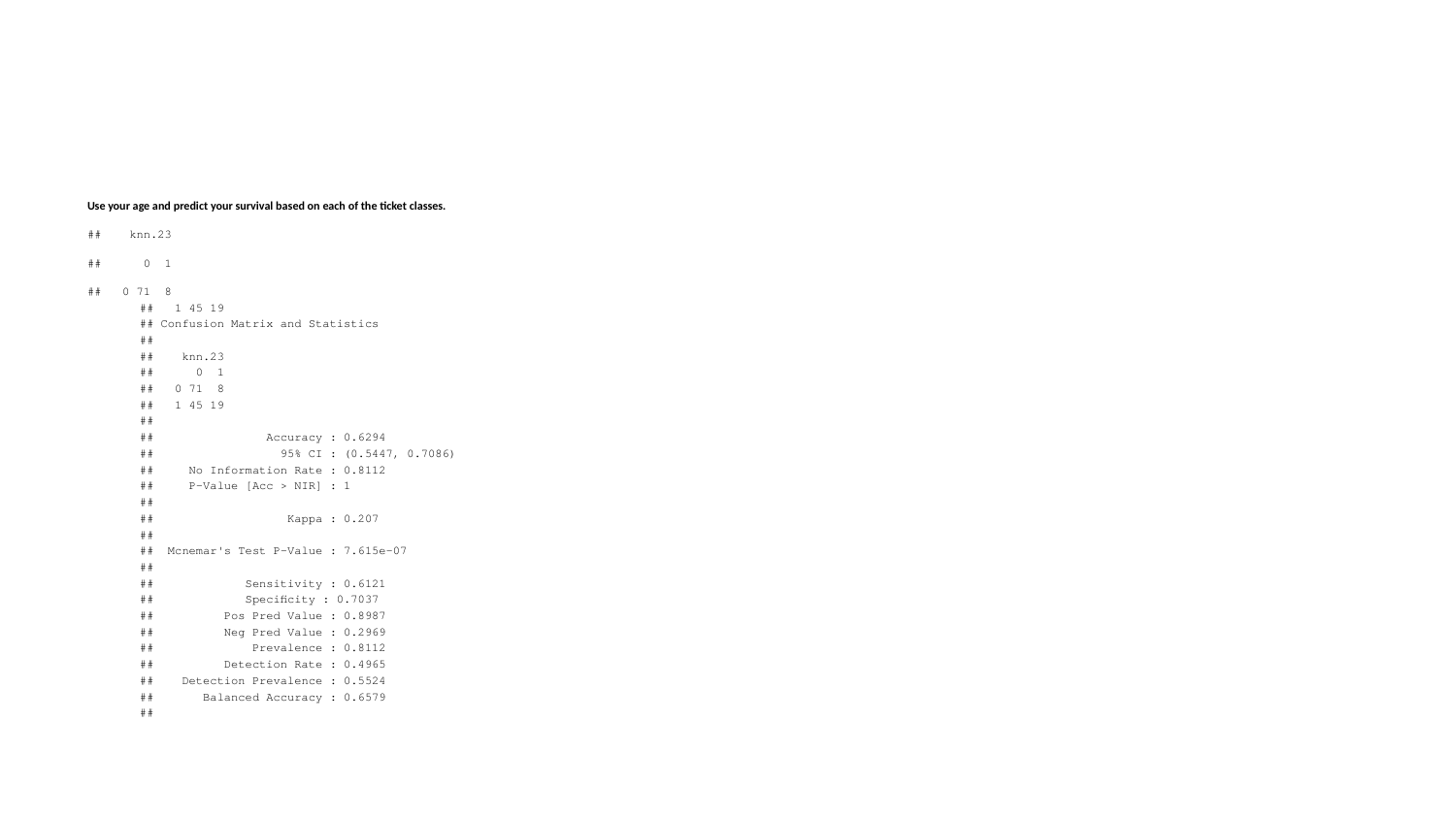

#
Use your age and predict your survival based on each of the ticket classes.
##    knn.23
##      0  1
##   0 71  8
##   1 45 19
## Confusion Matrix and Statistics
##
##    knn.23
##      0  1
##   0 71  8
##   1 45 19
##
##                Accuracy : 0.6294
##                  95% CI : (0.5447, 0.7086)
##     No Information Rate : 0.8112
##     P-Value [Acc > NIR] : 1
##
##                   Kappa : 0.207
##
##  Mcnemar's Test P-Value : 7.615e-07
##
##             Sensitivity : 0.6121
##             Specificity : 0.7037
##          Pos Pred Value : 0.8987
##          Neg Pred Value : 0.2969
##              Prevalence : 0.8112
##          Detection Rate : 0.4965
##    Detection Prevalence : 0.5524
##       Balanced Accuracy : 0.6579
##